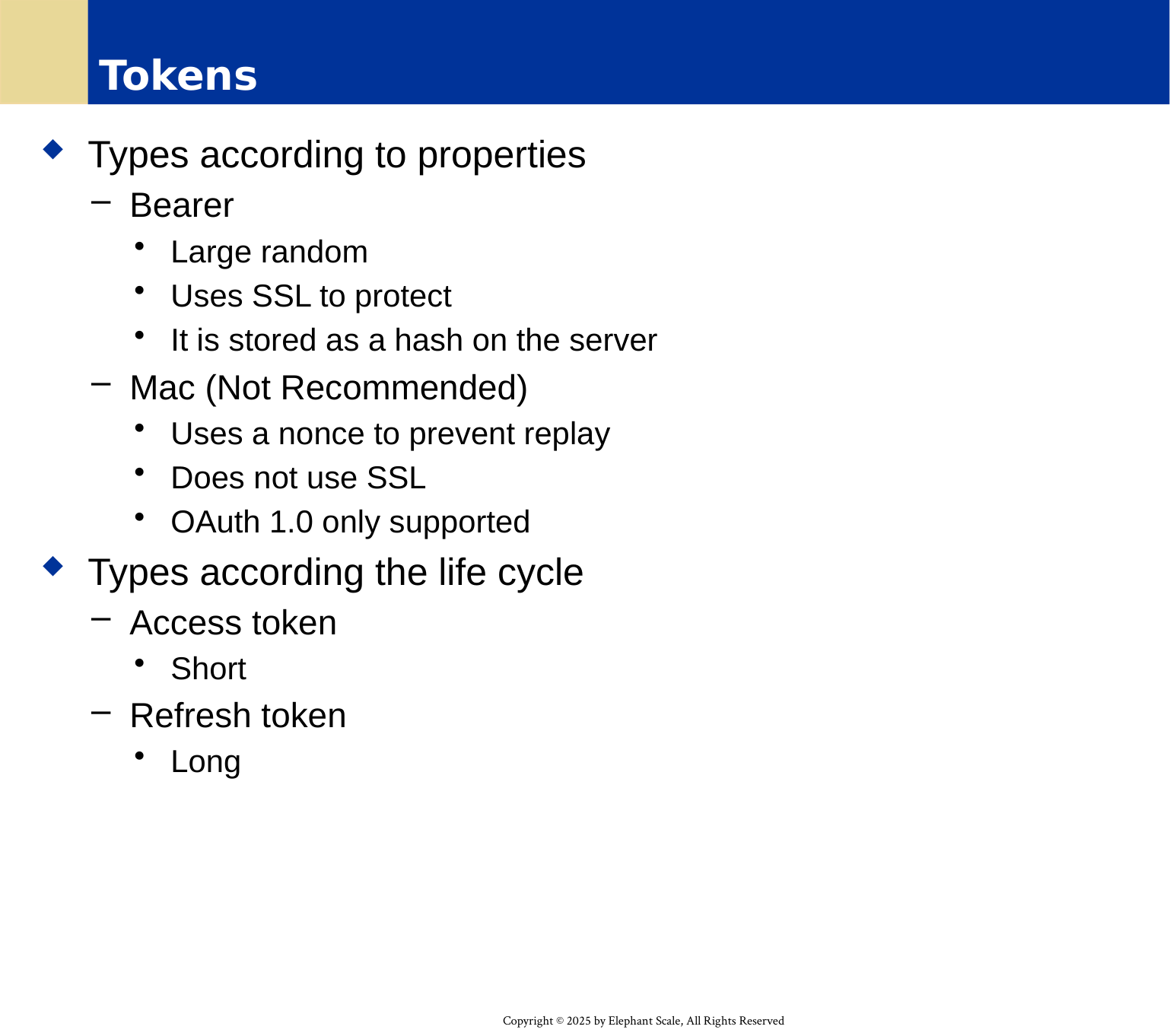

# Tokens
 Types according to properties
 Bearer
 Large random
 Uses SSL to protect
 It is stored as a hash on the server
 Mac (Not Recommended)
 Uses a nonce to prevent replay
 Does not use SSL
 OAuth 1.0 only supported
 Types according the life cycle
 Access token
 Short
 Refresh token
 Long
Copyright © 2025 by Elephant Scale, All Rights Reserved